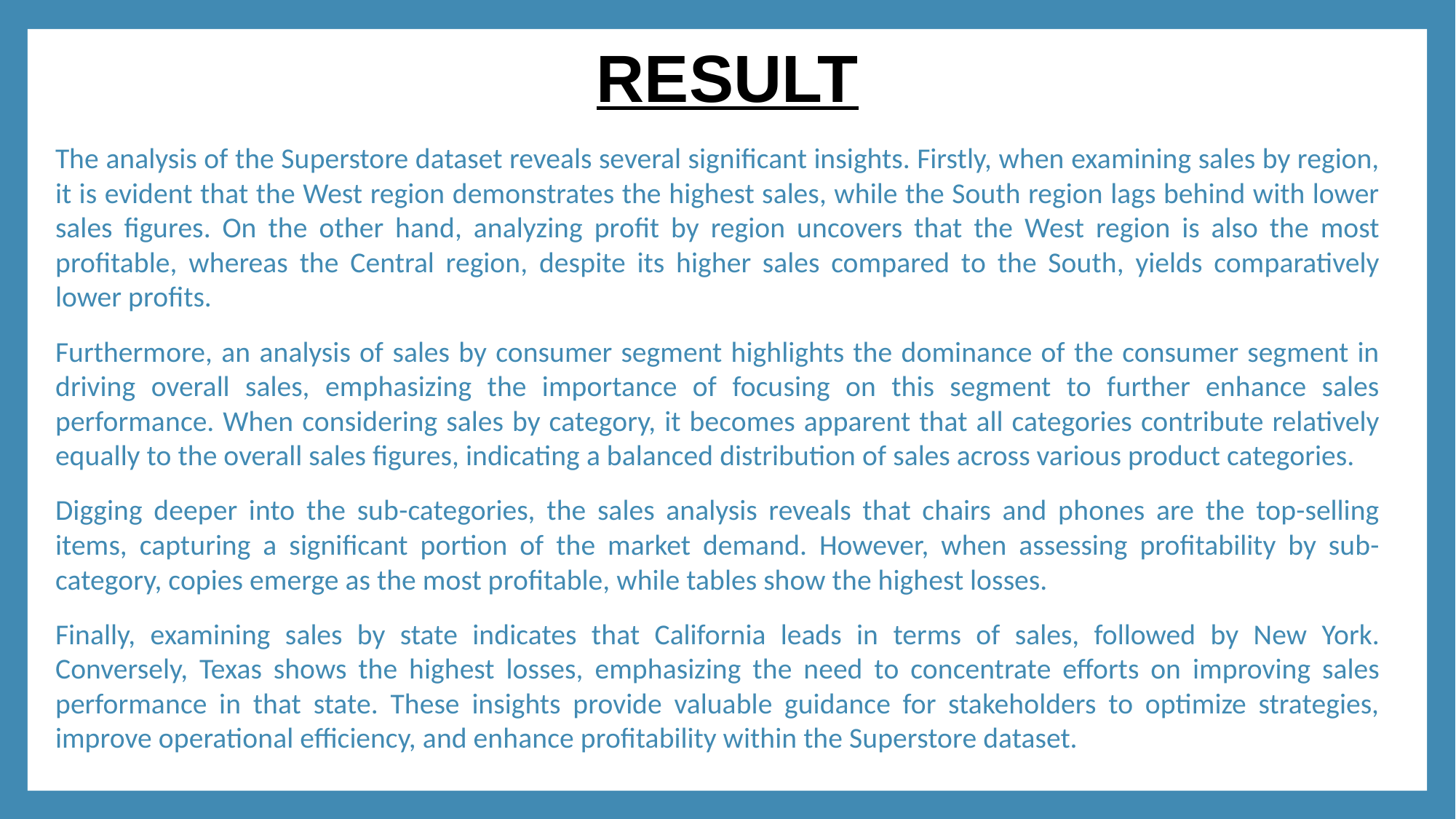

RESULT
The analysis of the Superstore dataset reveals several significant insights. Firstly, when examining sales by region, it is evident that the West region demonstrates the highest sales, while the South region lags behind with lower sales figures. On the other hand, analyzing profit by region uncovers that the West region is also the most profitable, whereas the Central region, despite its higher sales compared to the South, yields comparatively lower profits.
Furthermore, an analysis of sales by consumer segment highlights the dominance of the consumer segment in driving overall sales, emphasizing the importance of focusing on this segment to further enhance sales performance. When considering sales by category, it becomes apparent that all categories contribute relatively equally to the overall sales figures, indicating a balanced distribution of sales across various product categories.
Digging deeper into the sub-categories, the sales analysis reveals that chairs and phones are the top-selling items, capturing a significant portion of the market demand. However, when assessing profitability by sub-category, copies emerge as the most profitable, while tables show the highest losses.
Finally, examining sales by state indicates that California leads in terms of sales, followed by New York. Conversely, Texas shows the highest losses, emphasizing the need to concentrate efforts on improving sales performance in that state. These insights provide valuable guidance for stakeholders to optimize strategies, improve operational efficiency, and enhance profitability within the Superstore dataset.